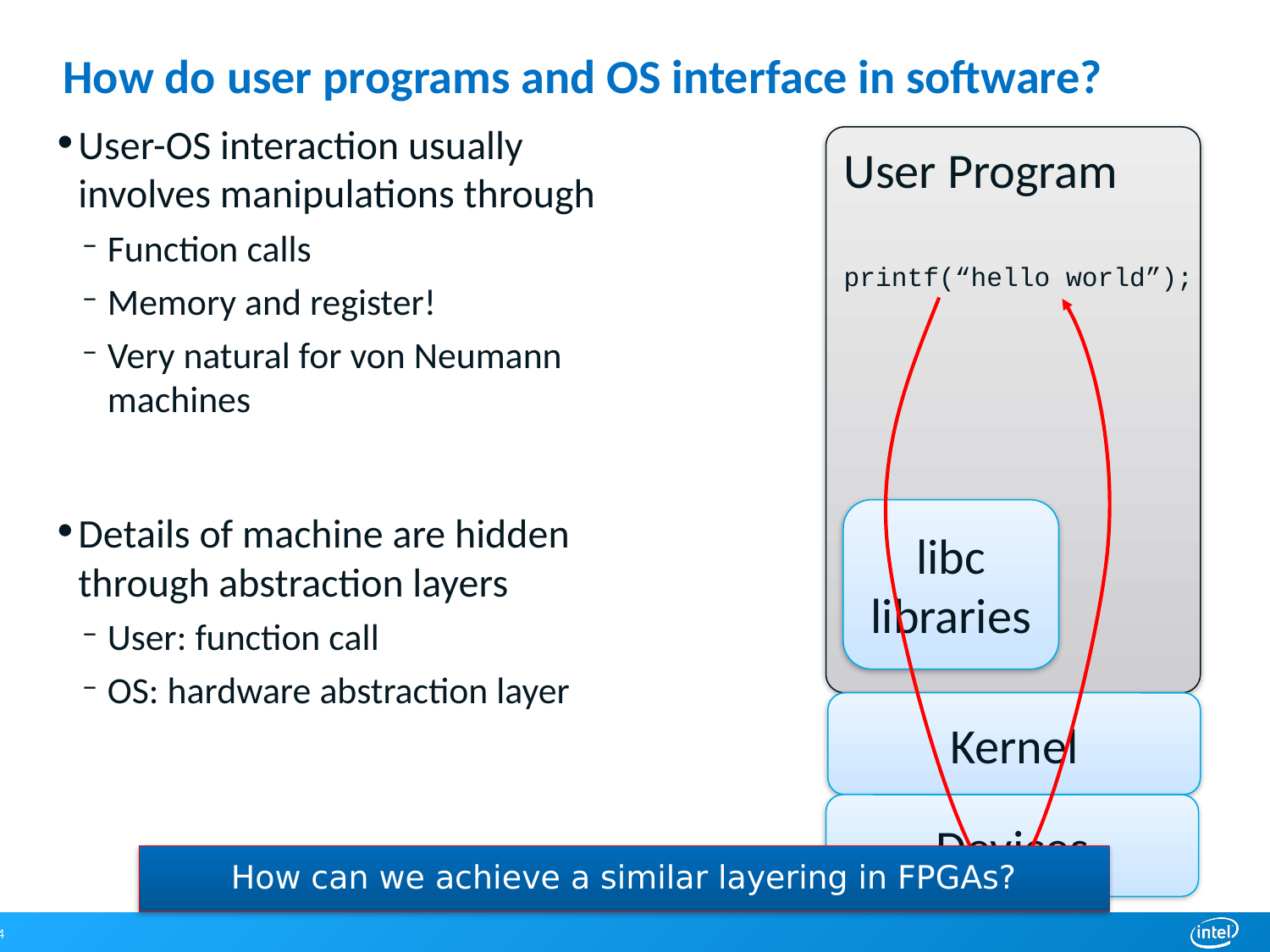

# How do user programs and OS interface in software?
User-OS interaction usually involves manipulations through
Function calls
Memory and register!
Very natural for von Neumann machines

Details of machine are hidden through abstraction layers
User: function call
OS: hardware abstraction layer
User Program
printf(“hello world”);

libc libraries
Kernel
Devices
How can we achieve a similar layering in FPGAs?